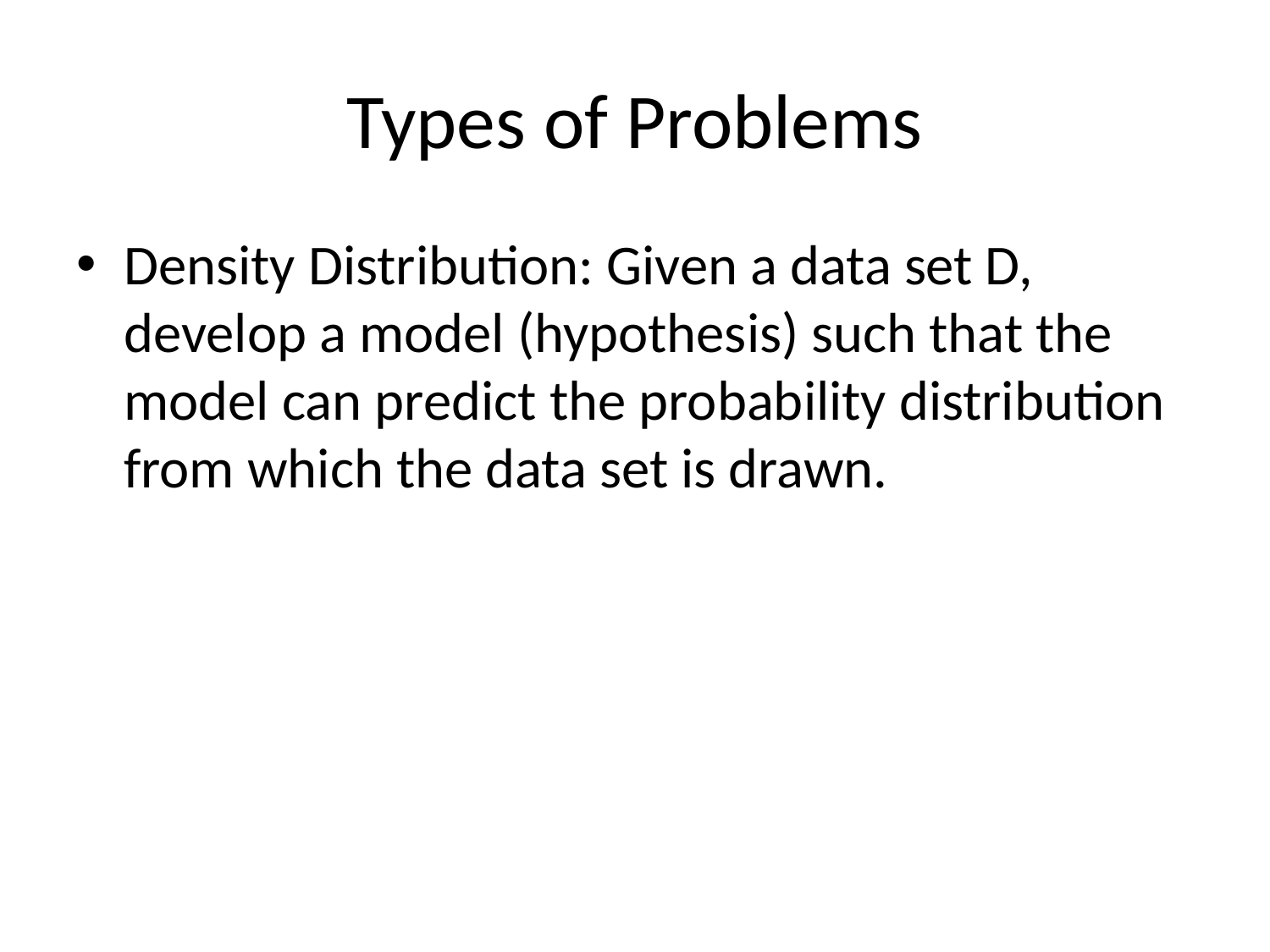

# Types of Problems
Density Distribution: Given a data set D, develop a model (hypothesis) such that the model can predict the probability distribution from which the data set is drawn.